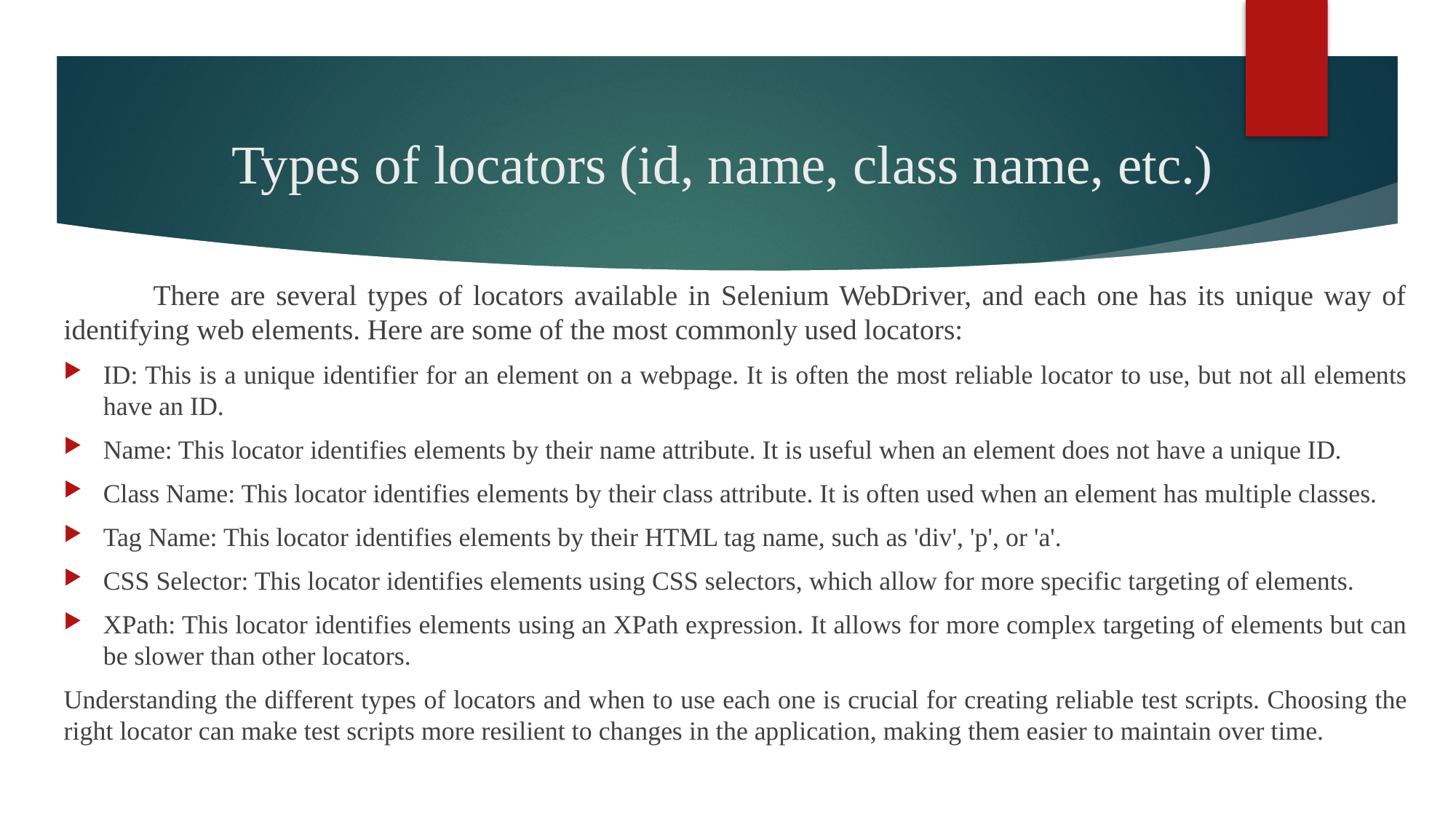

# Types of locators (id, name, class name, etc.)
	There are several types of locators available in Selenium WebDriver, and each one has its unique way of identifying web elements. Here are some of the most commonly used locators:
ID: This is a unique identifier for an element on a webpage. It is often the most reliable locator to use, but not all elements have an ID.
Name: This locator identifies elements by their name attribute. It is useful when an element does not have a unique ID.
Class Name: This locator identifies elements by their class attribute. It is often used when an element has multiple classes.
Tag Name: This locator identifies elements by their HTML tag name, such as 'div', 'p', or 'a'.
CSS Selector: This locator identifies elements using CSS selectors, which allow for more specific targeting of elements.
XPath: This locator identifies elements using an XPath expression. It allows for more complex targeting of elements but can be slower than other locators.
Understanding the different types of locators and when to use each one is crucial for creating reliable test scripts. Choosing the right locator can make test scripts more resilient to changes in the application, making them easier to maintain over time.